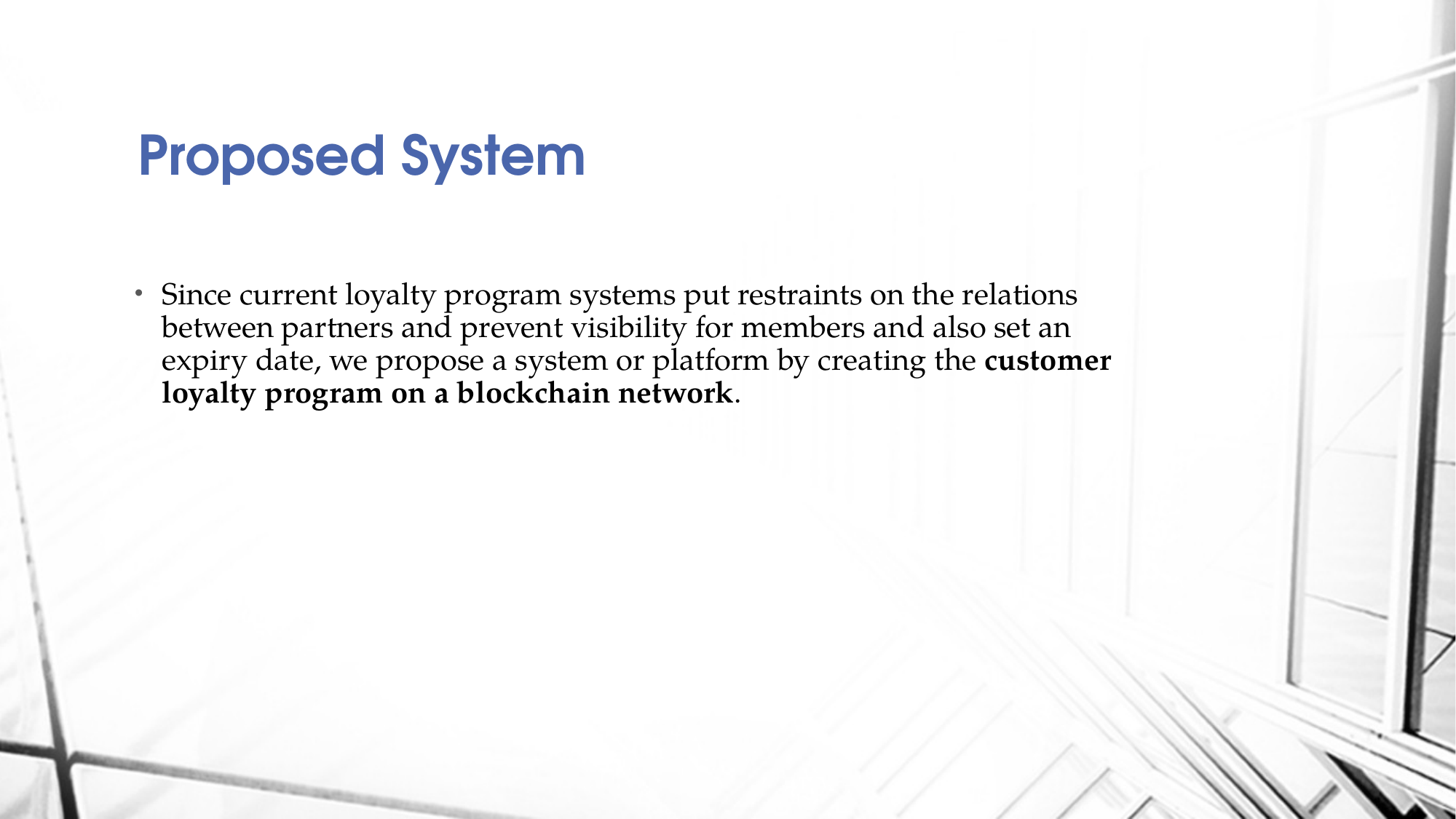

# Proposed System
Since current loyalty program systems put restraints on the relations between partners and prevent visibility for members and also set an expiry date, we propose a system or platform by creating the customer loyalty program on a blockchain network.